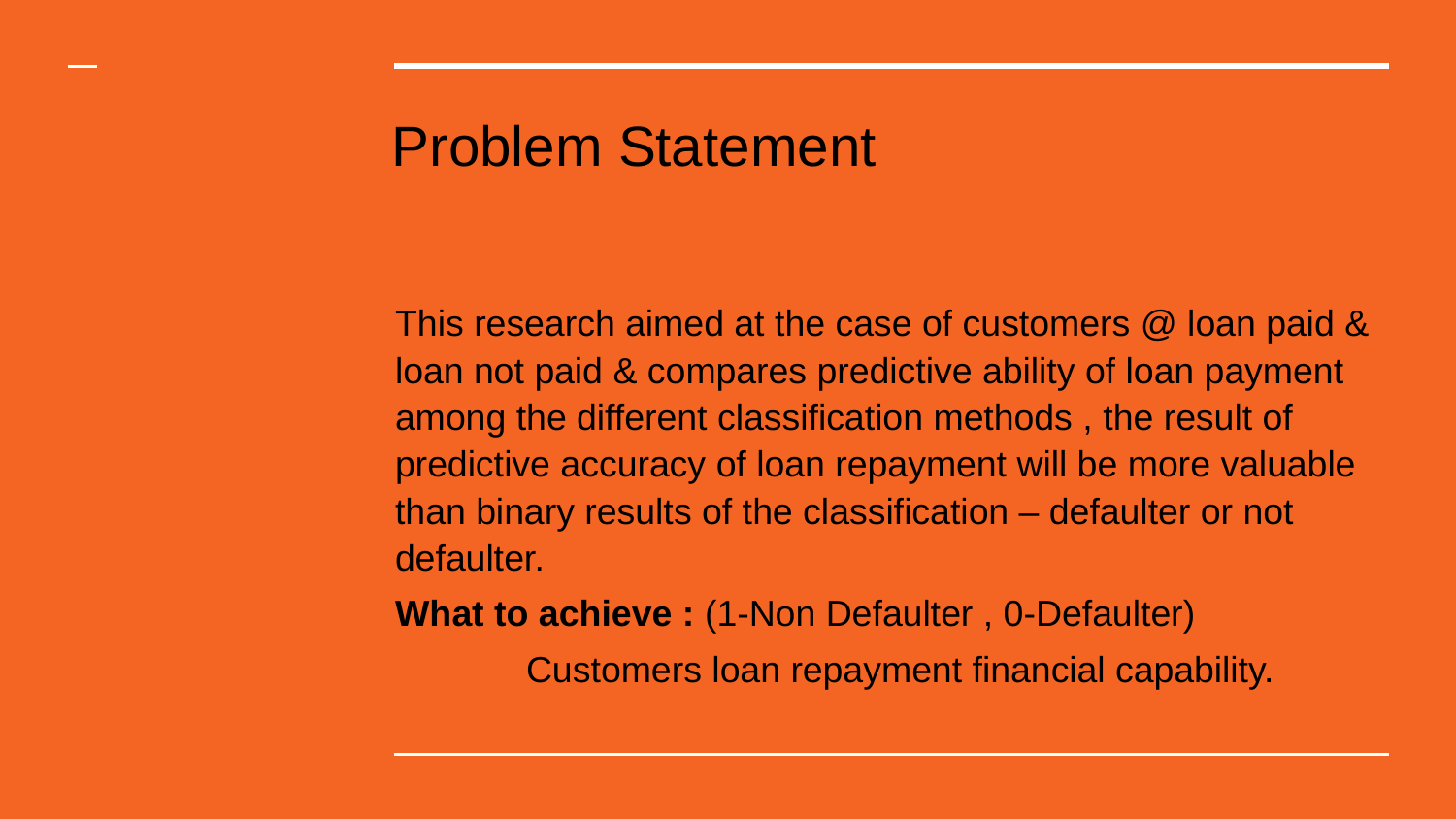

# Problem Statement
This research aimed at the case of customers @ loan paid & loan not paid & compares predictive ability of loan payment among the different classification methods , the result of predictive accuracy of loan repayment will be more valuable than binary results of the classification – defaulter or not defaulter.
What to achieve : (1-Non Defaulter , 0-Defaulter)
 	Customers loan repayment financial capability.